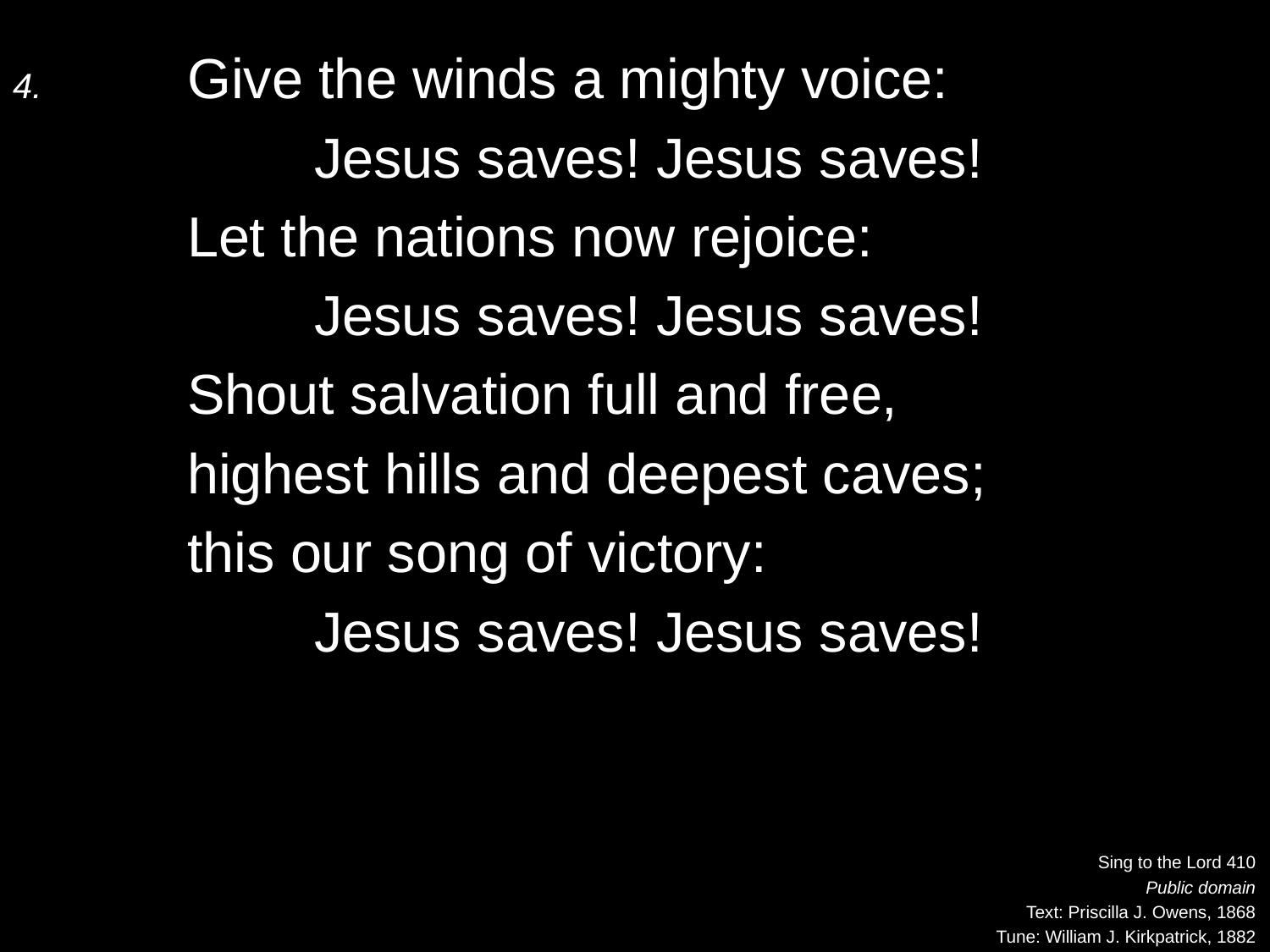

4.	Give the winds a mighty voice:
		Jesus saves! Jesus saves!
	Let the nations now rejoice:
		Jesus saves! Jesus saves!
	Shout salvation full and free,
	highest hills and deepest caves;
	this our song of victory:
		Jesus saves! Jesus saves!
Sing to the Lord 410
Public domain
Text: Priscilla J. Owens, 1868
Tune: William J. Kirkpatrick, 1882